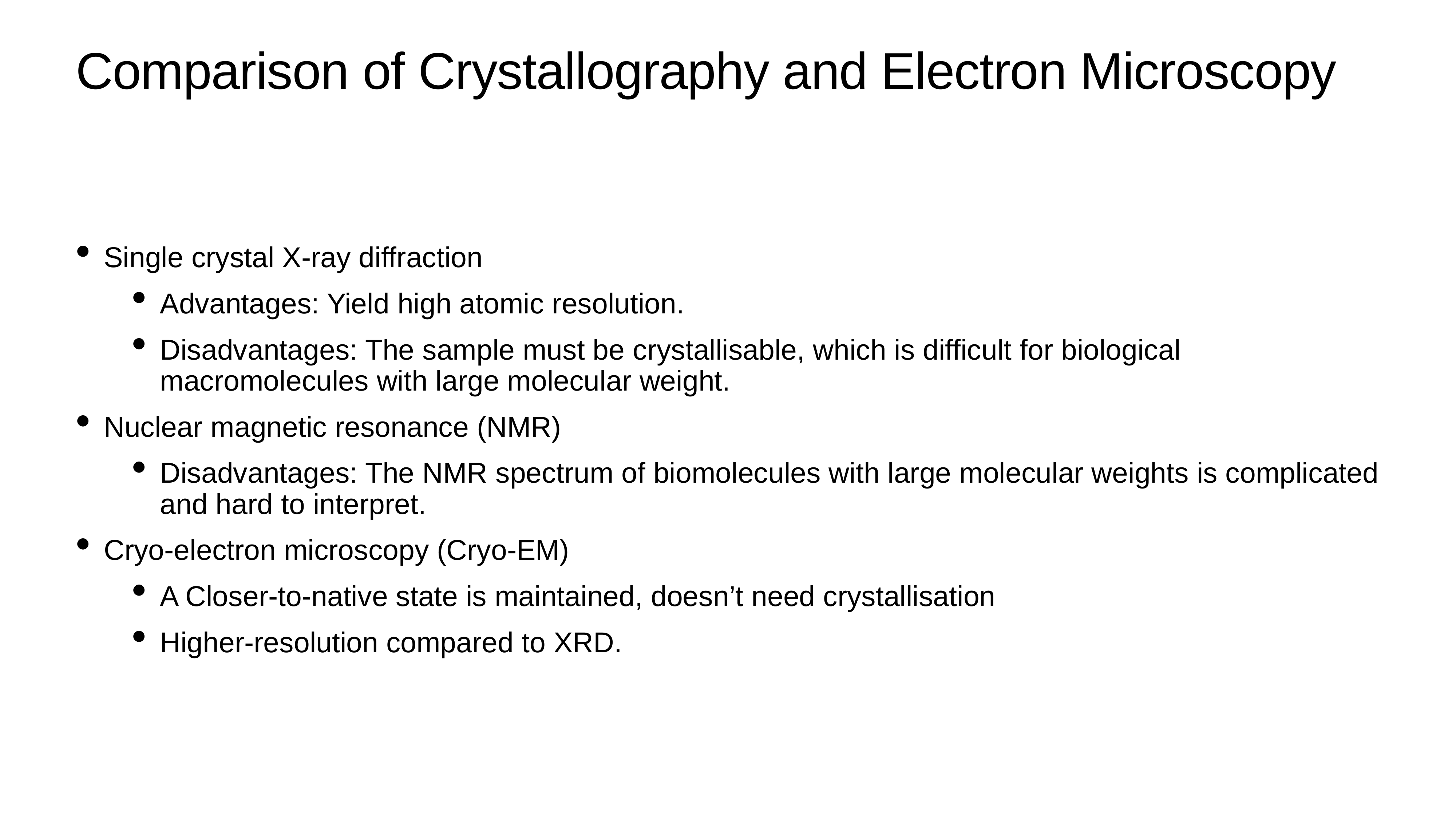

# Comparison of Crystallography and Electron Microscopy

Single crystal X-ray diffraction
Advantages: Yield high atomic resolution.
Disadvantages: The sample must be crystallisable, which is difficult for biological macromolecules with large molecular weight.
Nuclear magnetic resonance (NMR)
Disadvantages: The NMR spectrum of biomolecules with large molecular weights is complicated and hard to interpret.
Cryo-electron microscopy (Cryo-EM)
A Closer-to-native state is maintained, doesn’t need crystallisation
Higher-resolution compared to XRD.